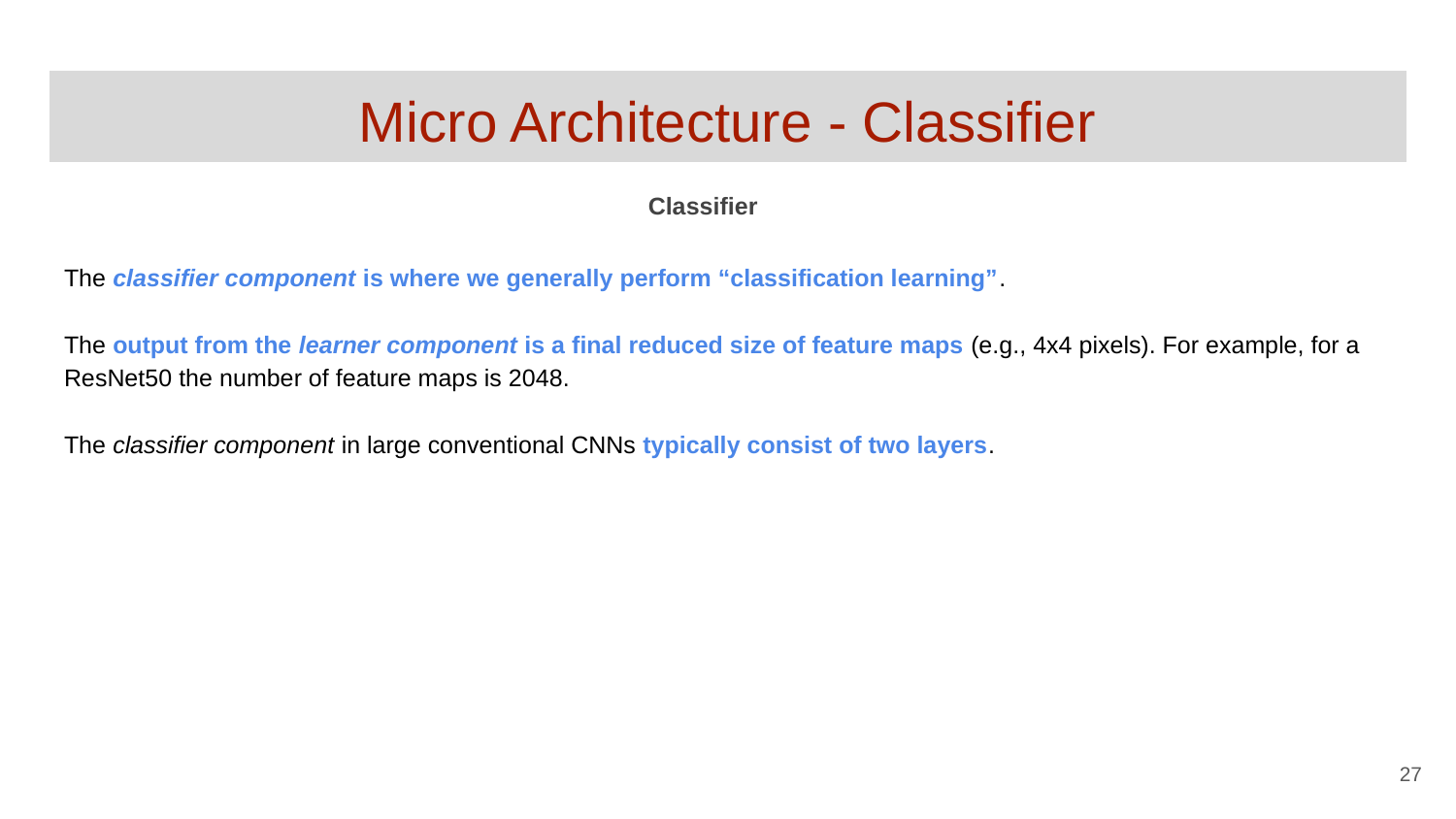

# Micro Architecture - Classifier
Classifier
The classifier component is where we generally perform “classification learning”.

The output from the learner component is a final reduced size of feature maps (e.g., 4x4 pixels). For example, for a ResNet50 the number of feature maps is 2048.

The classifier component in large conventional CNNs typically consist of two layers.
27